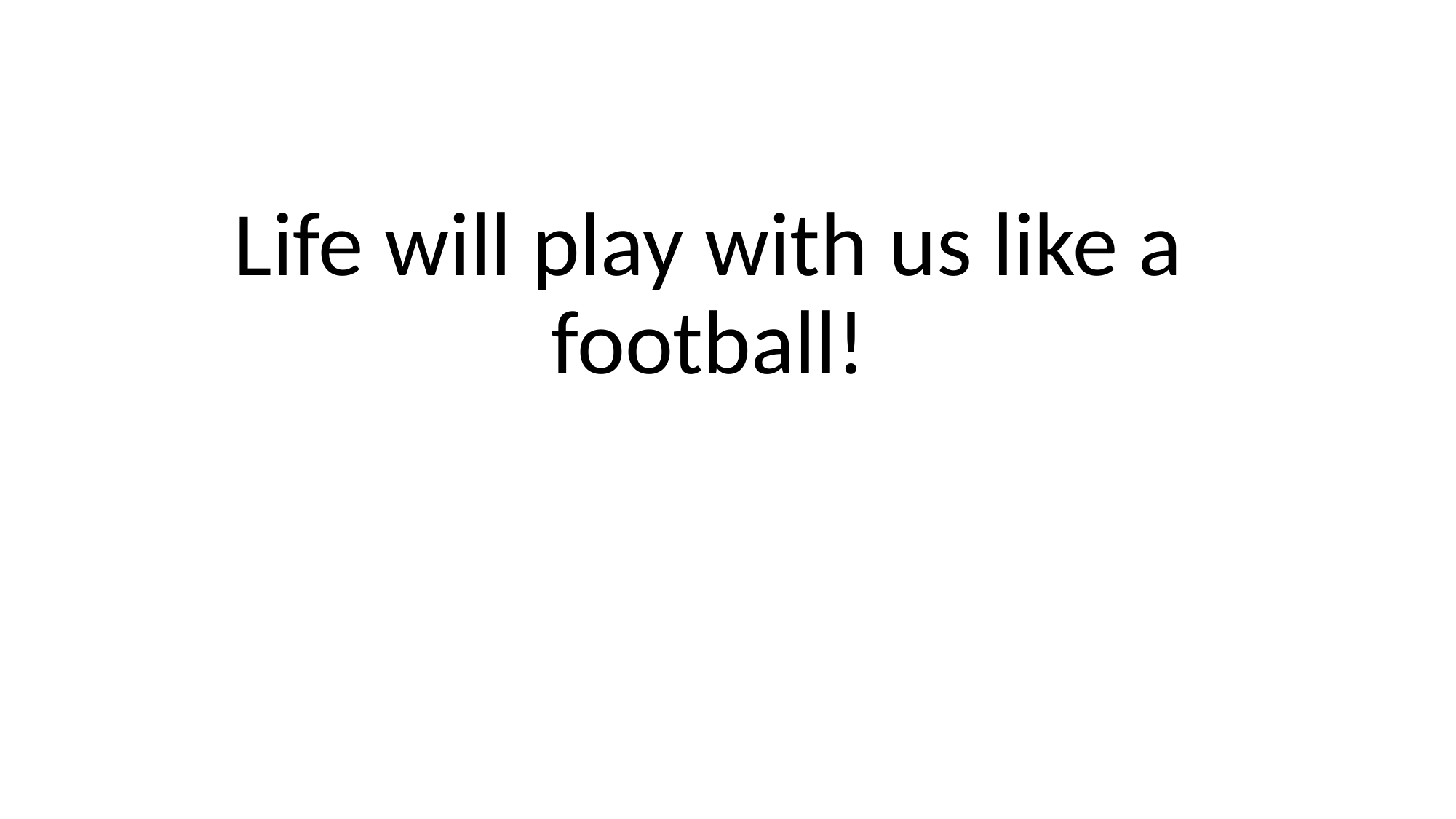

# Life will play with us like a football!